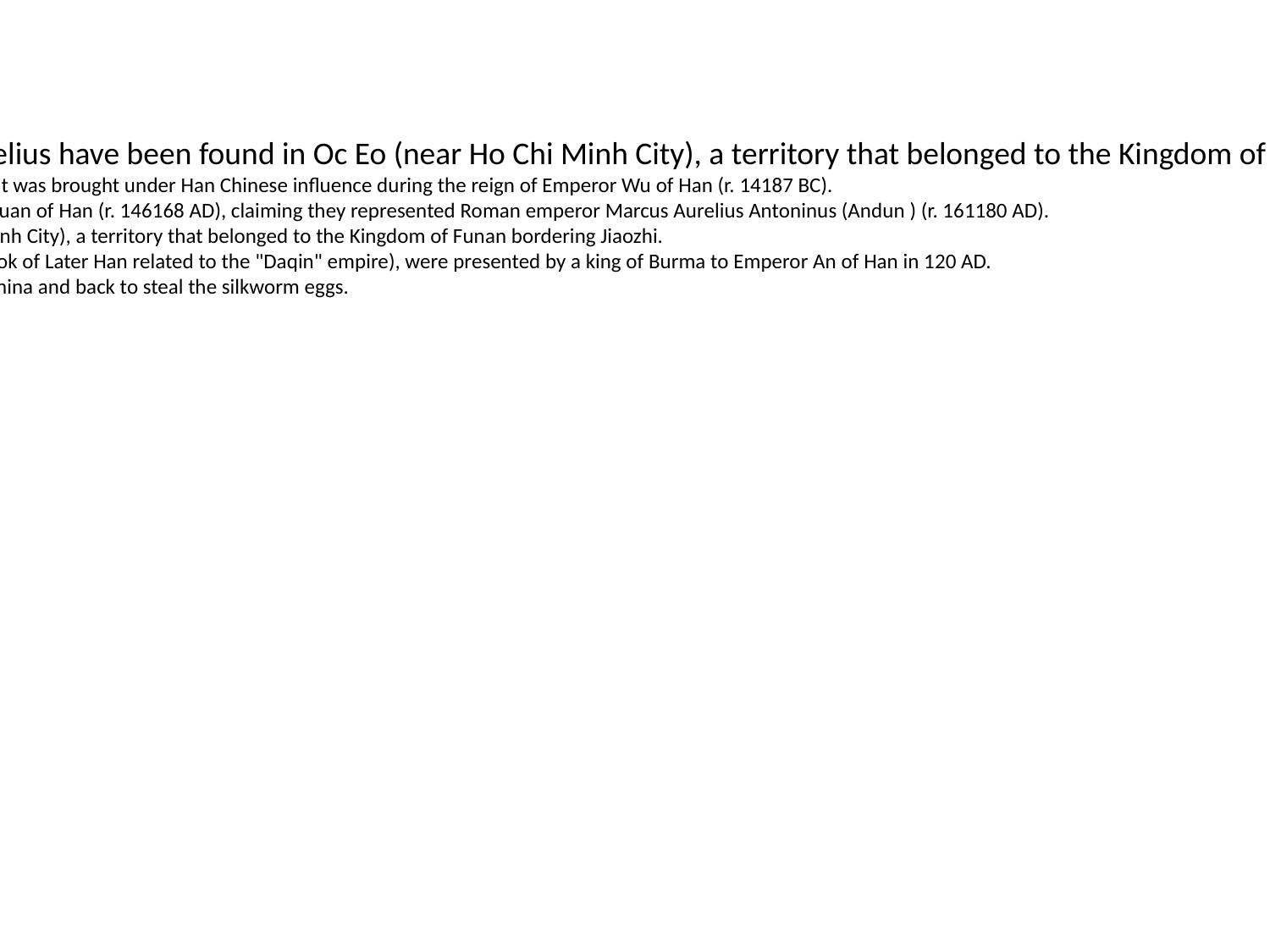

Roman golden medallions from the reigns of Antoninus Pius and his adopted son Marcus Aurelius have been found in Oc Eo (near Ho Chi Minh City), a territory that belonged to the Kingdom of Funan bordering Jiaozhi
However, it is known that other Indo-European peoples such as the Yuezhi, Saka, and Tocharians inhabited the Tarim Basin before and after it was brought under Han Chinese influence during the reign of Emperor Wu of Han (r. 14187 BC).
In 166 AD the Book of Later Han records that Romans reached China from the maritime south and presented gifts to the court of Emperor Huan of Han (r. 146168 AD), claiming they represented Roman emperor Marcus Aurelius Antoninus (Andun ) (r. 161180 AD).
Roman golden medallions from the reigns of Antoninus Pius and his adopted son Marcus Aurelius have been found in Oc Eo (near Ho Chi Minh City), a territory that belonged to the Kingdom of Funan bordering Jiaozhi.
It is possible that a group of Greek acrobatic performers, who claimed to be from a place "west of the seas" (i.e. Roman Egypt, which the Book of Later Han related to the "Daqin" empire), were presented by a king of Burma to Emperor An of Han in 120 AD.
From this revelation monks were sent by the Byzantine Emperor Justinian (ruled 527565) as spies on the Silk Road from Constantinople to China and back to steal the silkworm eggs.